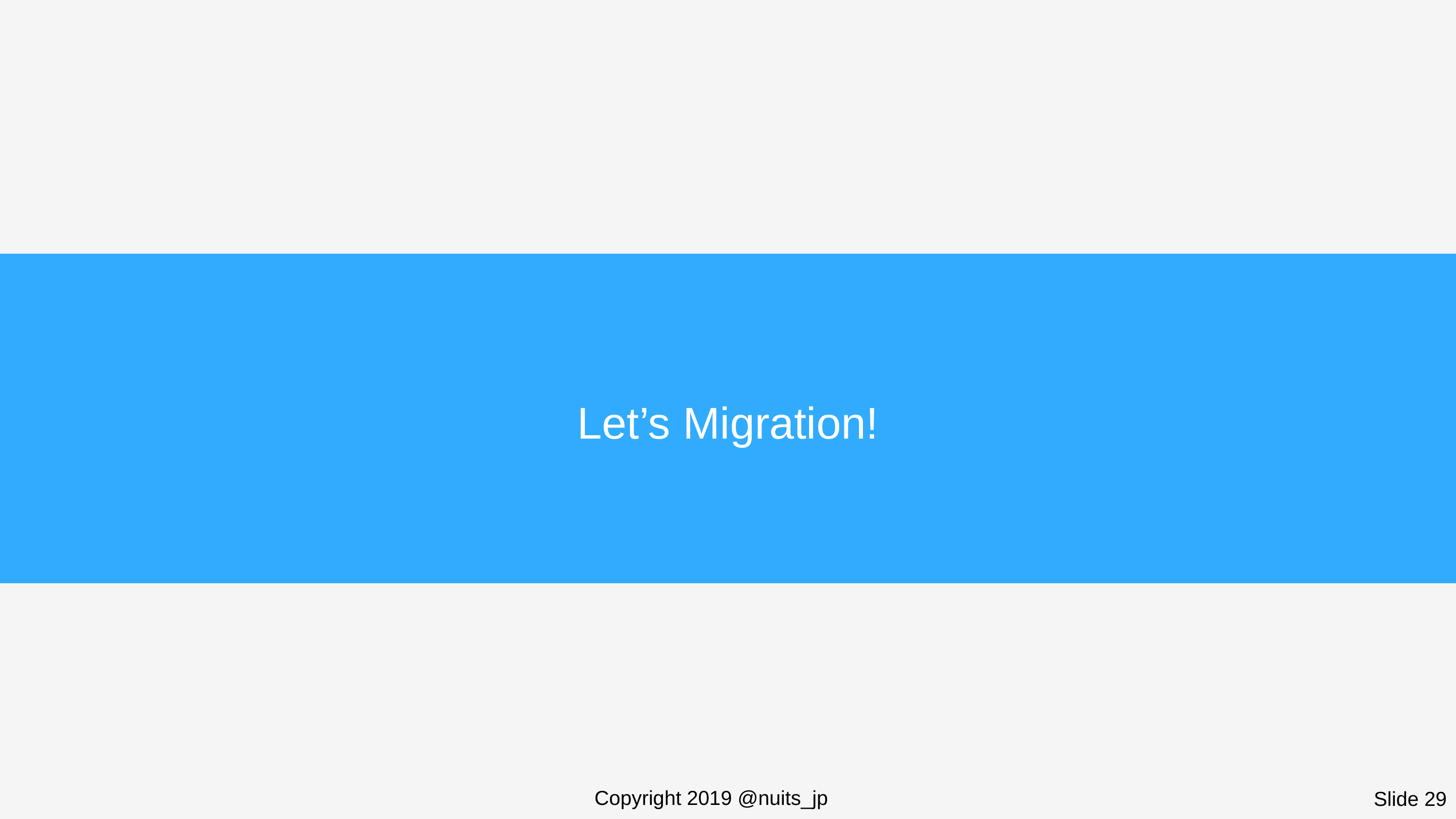

Let’s Migration!
Copyright 2019 @nuits_jp
Slide 29